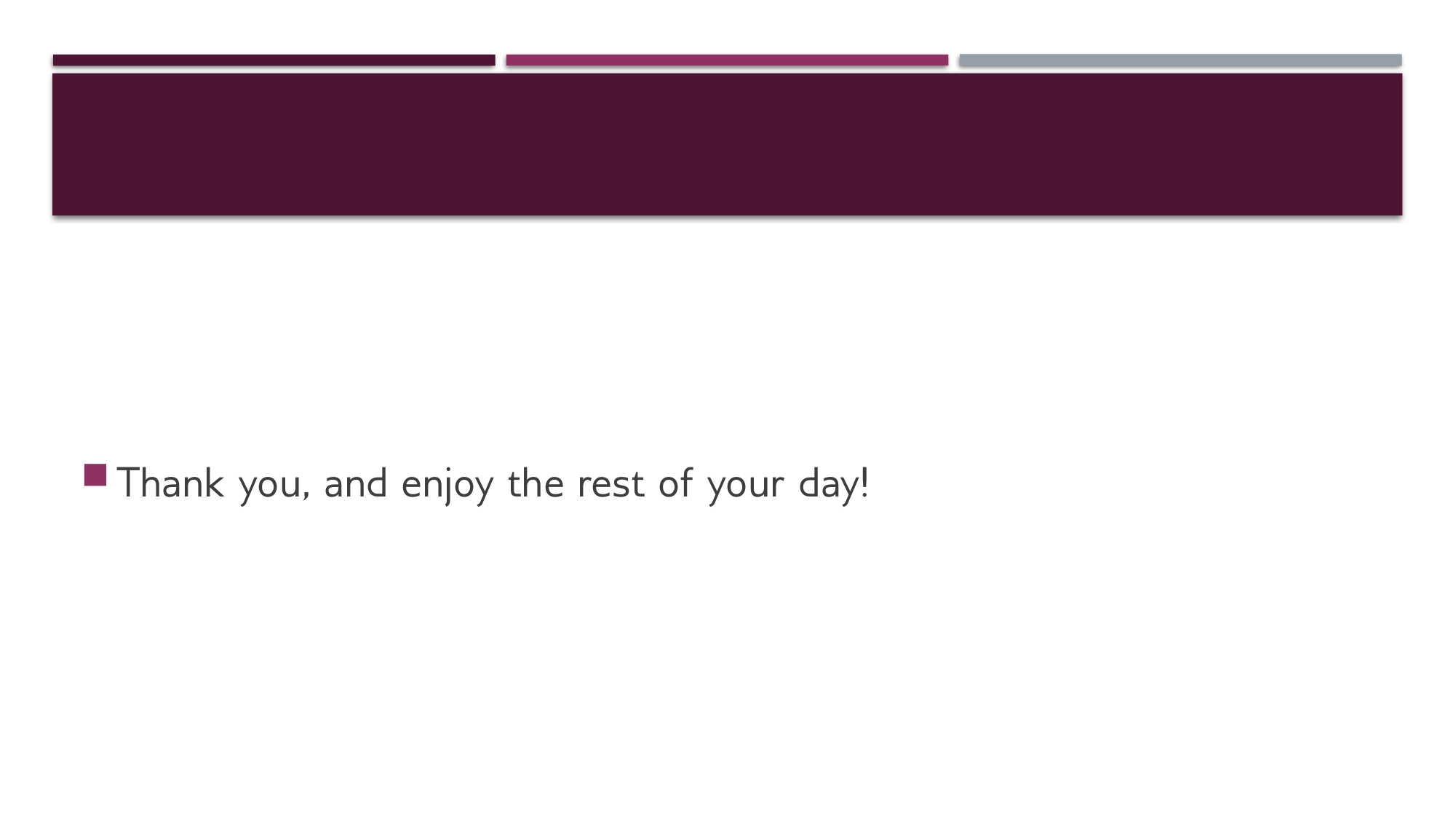

#
Thank you, and enjoy the rest of your day!